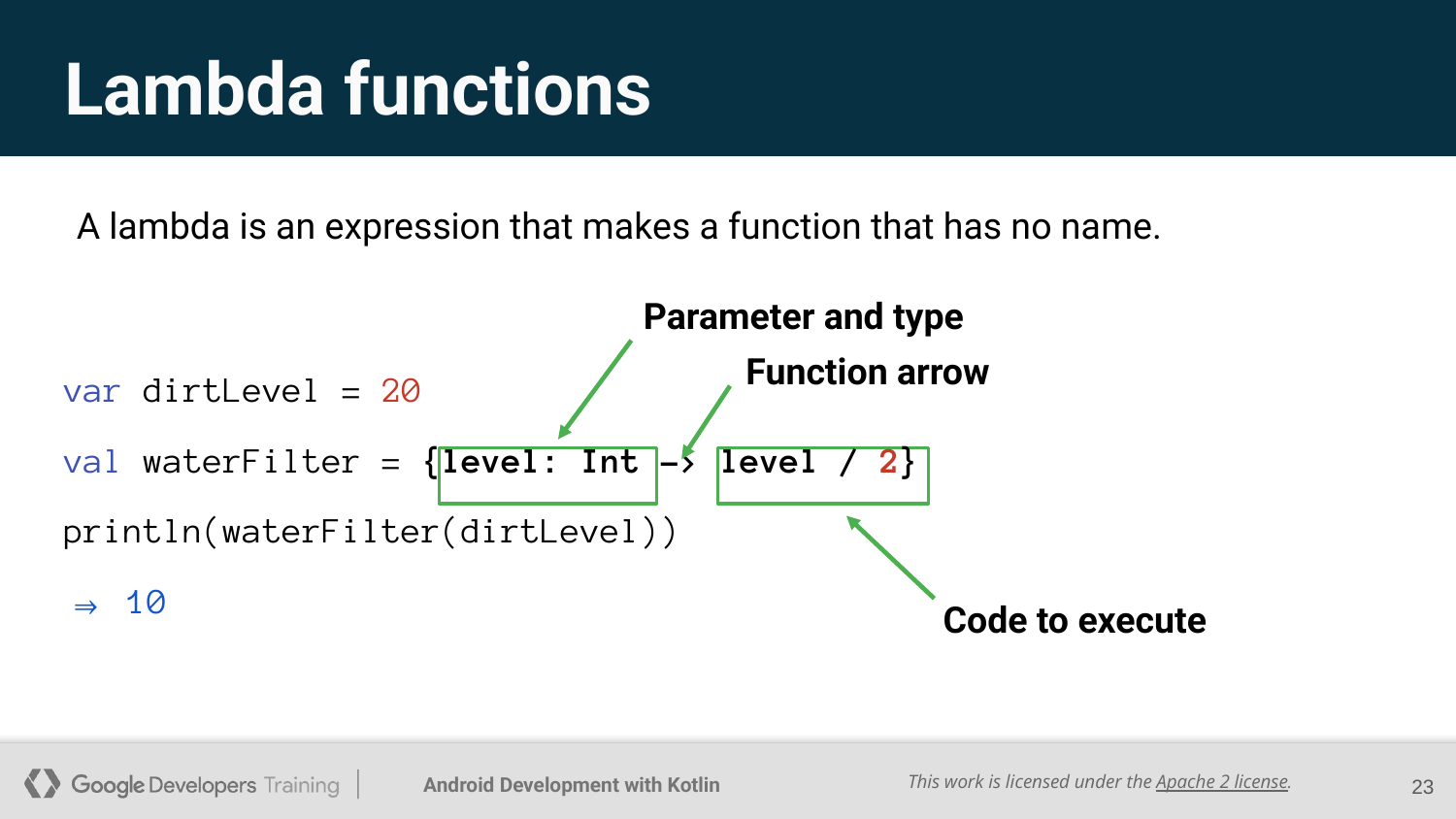

# Lambda functions
A lambda is an expression that makes a function that has no name.
Parameter and type
Function arrow
var dirtLevel = 20
val waterFilter = {level: Int -> level / 2}
println(waterFilter(dirtLevel))
⇒ 10

Code to execute
23